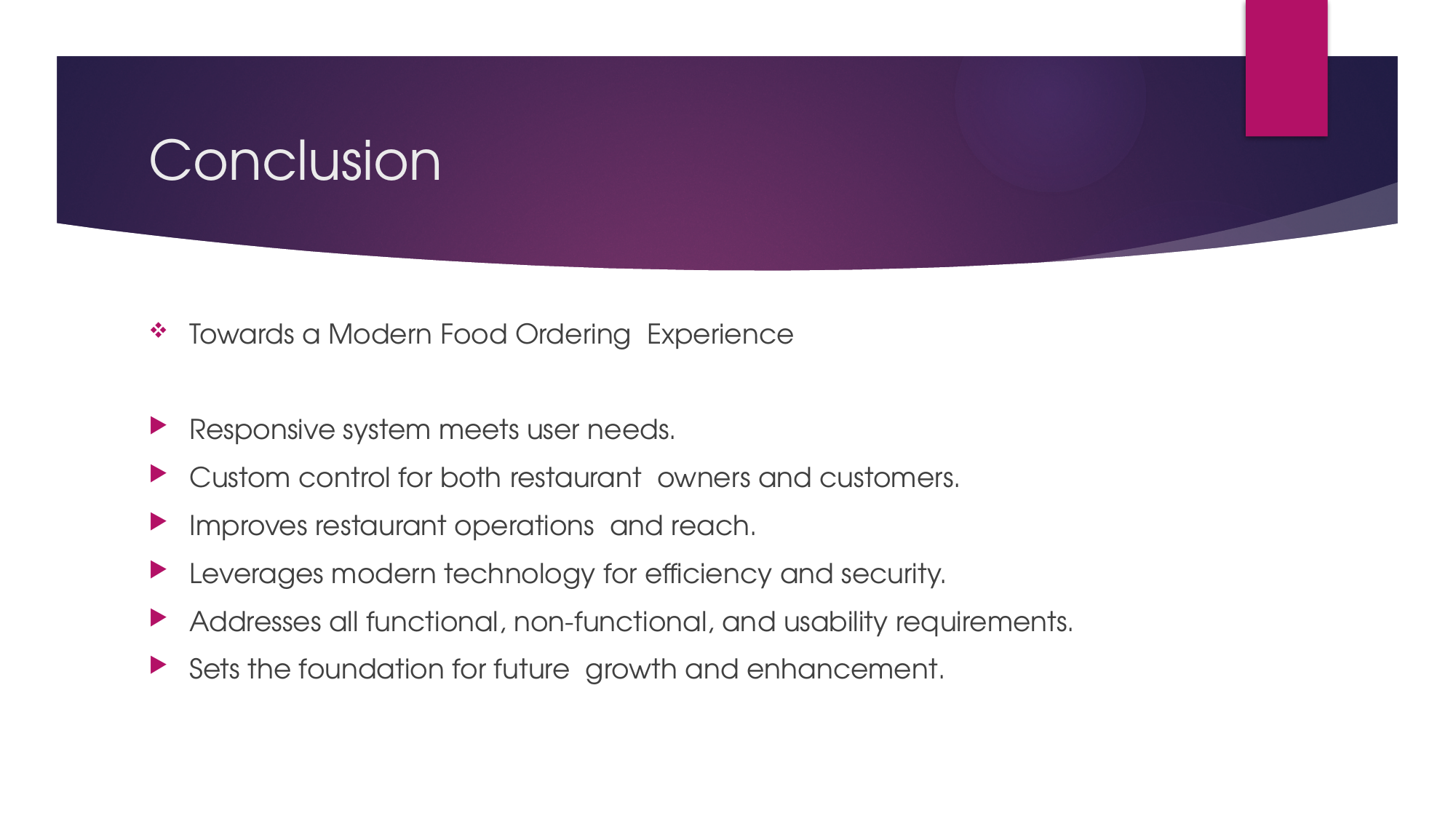

# Conclusion
Towards a Modern Food Ordering  Experience

Responsive system meets user needs.
Custom control for both ﻿﻿restaurant  owners and customers.
Improves restaurant operations  and reach.
﻿﻿Leverages modern technology for efficiency and security.
﻿﻿Addresses all functional, non-functional, and usability requirements.
﻿﻿Sets the foundation for future  growth and enhancement.